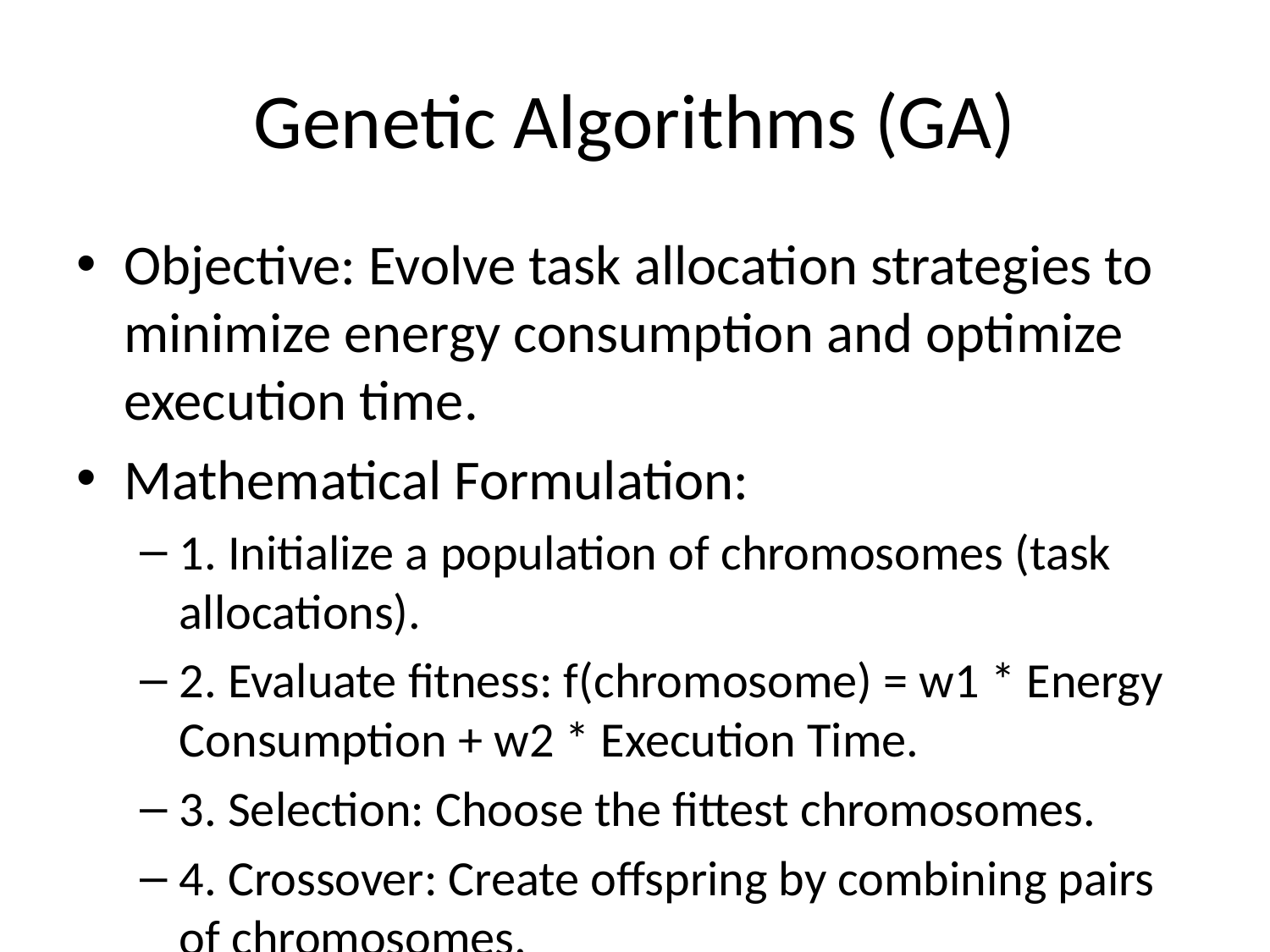

# Genetic Algorithms (GA)
Objective: Evolve task allocation strategies to minimize energy consumption and optimize execution time.
Mathematical Formulation:
1. Initialize a population of chromosomes (task allocations).
2. Evaluate fitness: f(chromosome) = w1 * Energy Consumption + w2 * Execution Time.
3. Selection: Choose the fittest chromosomes.
4. Crossover: Create offspring by combining pairs of chromosomes.
5. Mutation: Introduce small changes to chromosomes.
6. Repeat until convergence or max iterations.